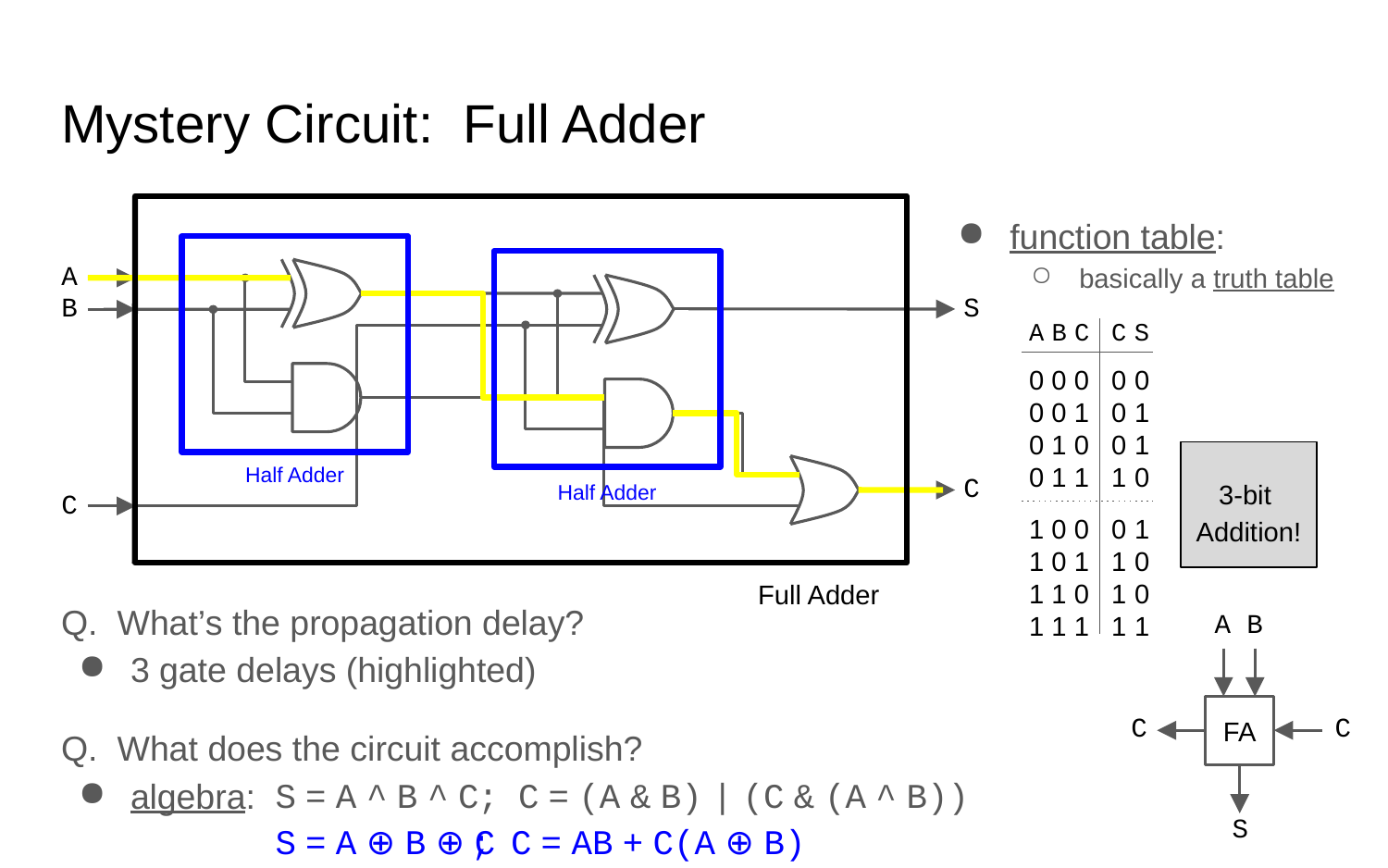

# Mystery Circuit
:  Full Adder
function table:
basically a truth table

A

B
S

A B C
C S

0 0 0
0 0 1
0 1 0
0 1 1
1 0 0
1 0 1
1 1 0
1 1 1
0
0
0
1
0
1
1
1
0
1
1
0
1
0
0
1

3-bit
Addition!
Half Adder

C
Half Adder
C

Full Adder
Q.  What’s the propagation delay?
A
B
3 gate delays (highlighted)
Q.  What does the circuit accomplish?
algebra:

FA
C
C
S = A ^ B ^ C

;  C = (A & B) | (C & (A ^ B))

S = A ⊕ B ⊕ C
;  C = AB + C(A ⊕ B)

S